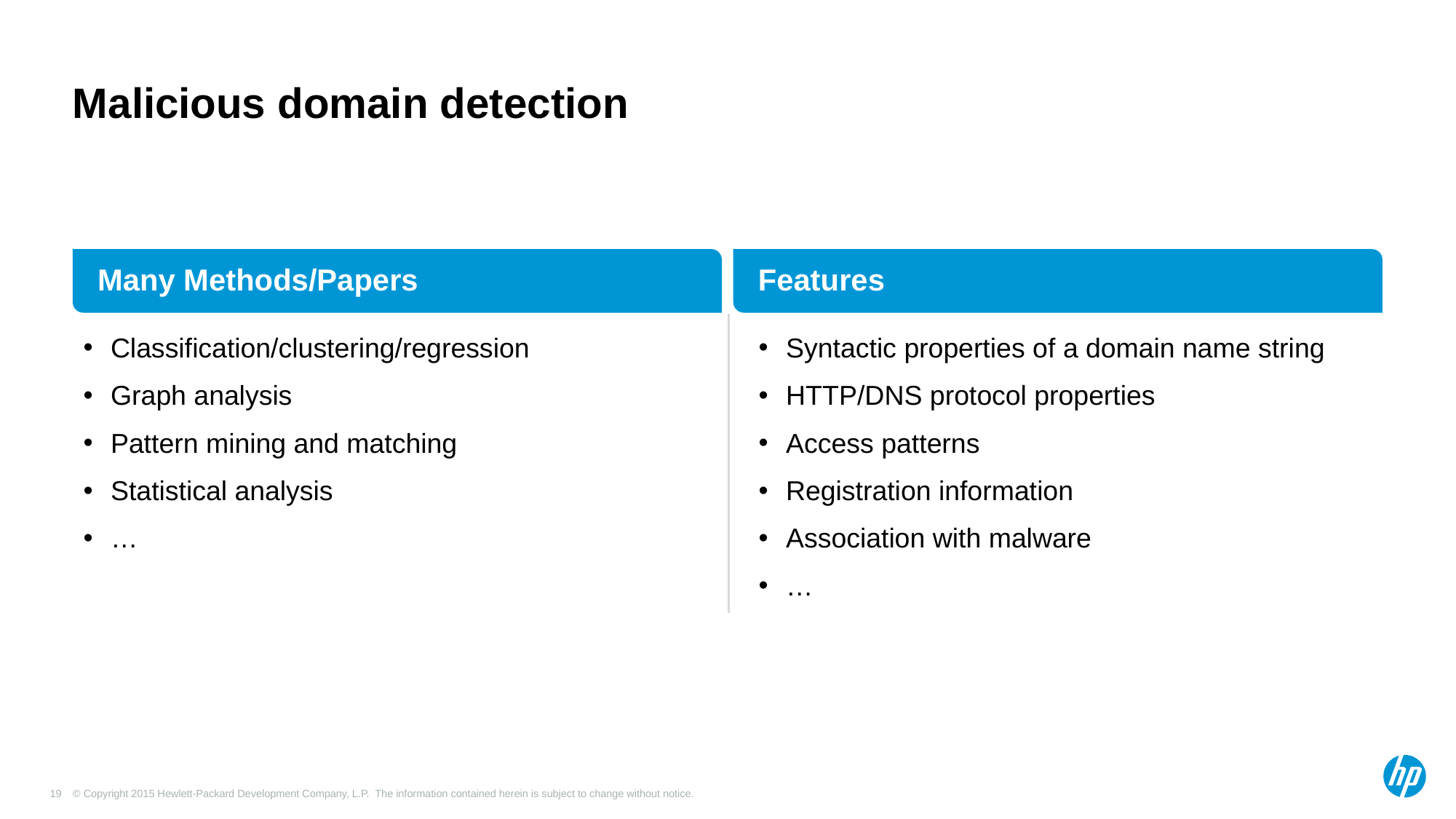

# Malicious domain detection
Many Methods/Papers
Features
Classification/clustering/regression
Graph analysis
Pattern mining and matching
Statistical analysis
…
Syntactic properties of a domain name string
HTTP/DNS protocol properties
Access patterns
Registration information
Association with malware
…
19